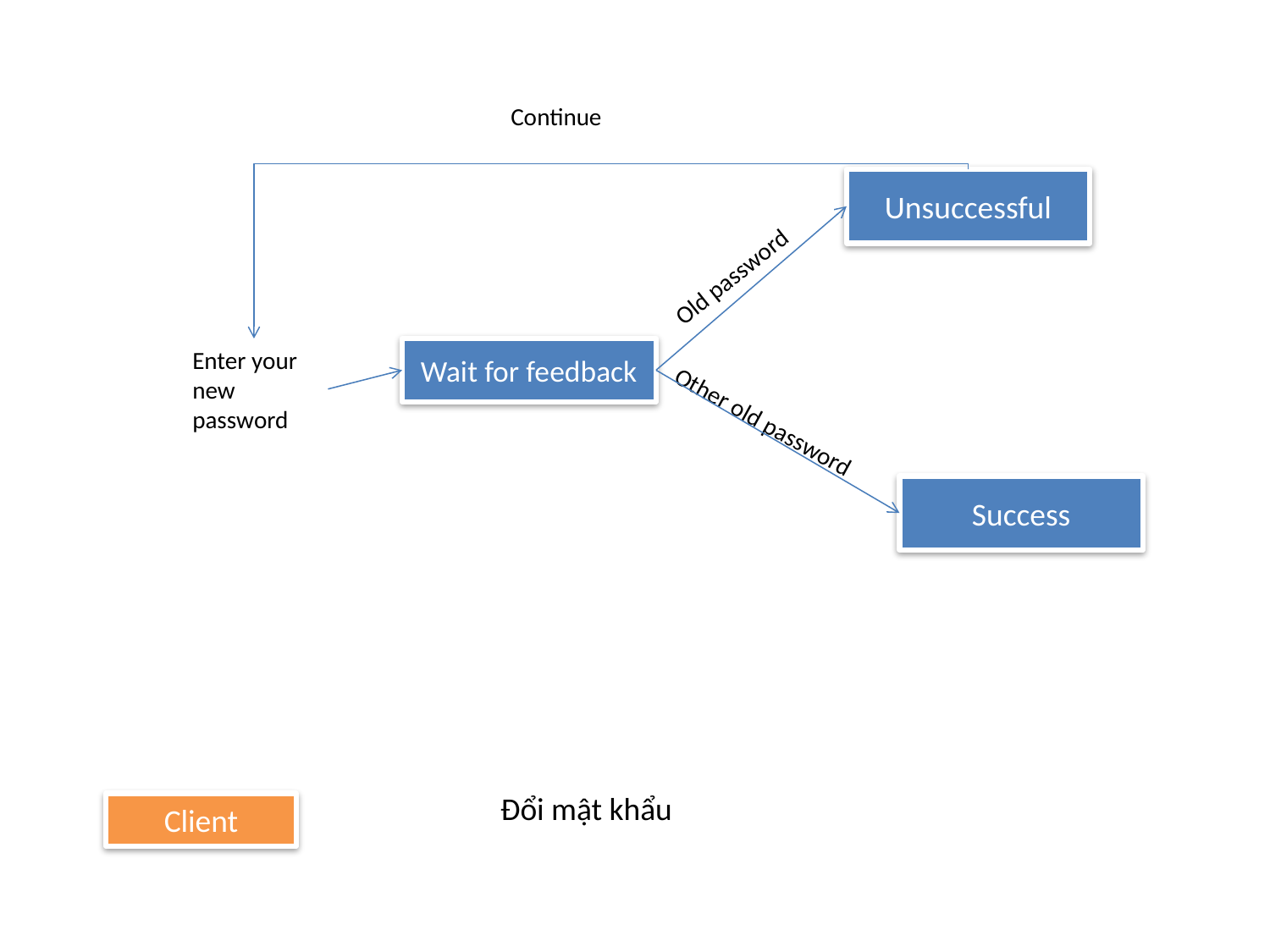

Continue
Unsuccessful
Old password
Enter your new password
Wait for feedback
Other old password
Success
Đổi mật khẩu
Client